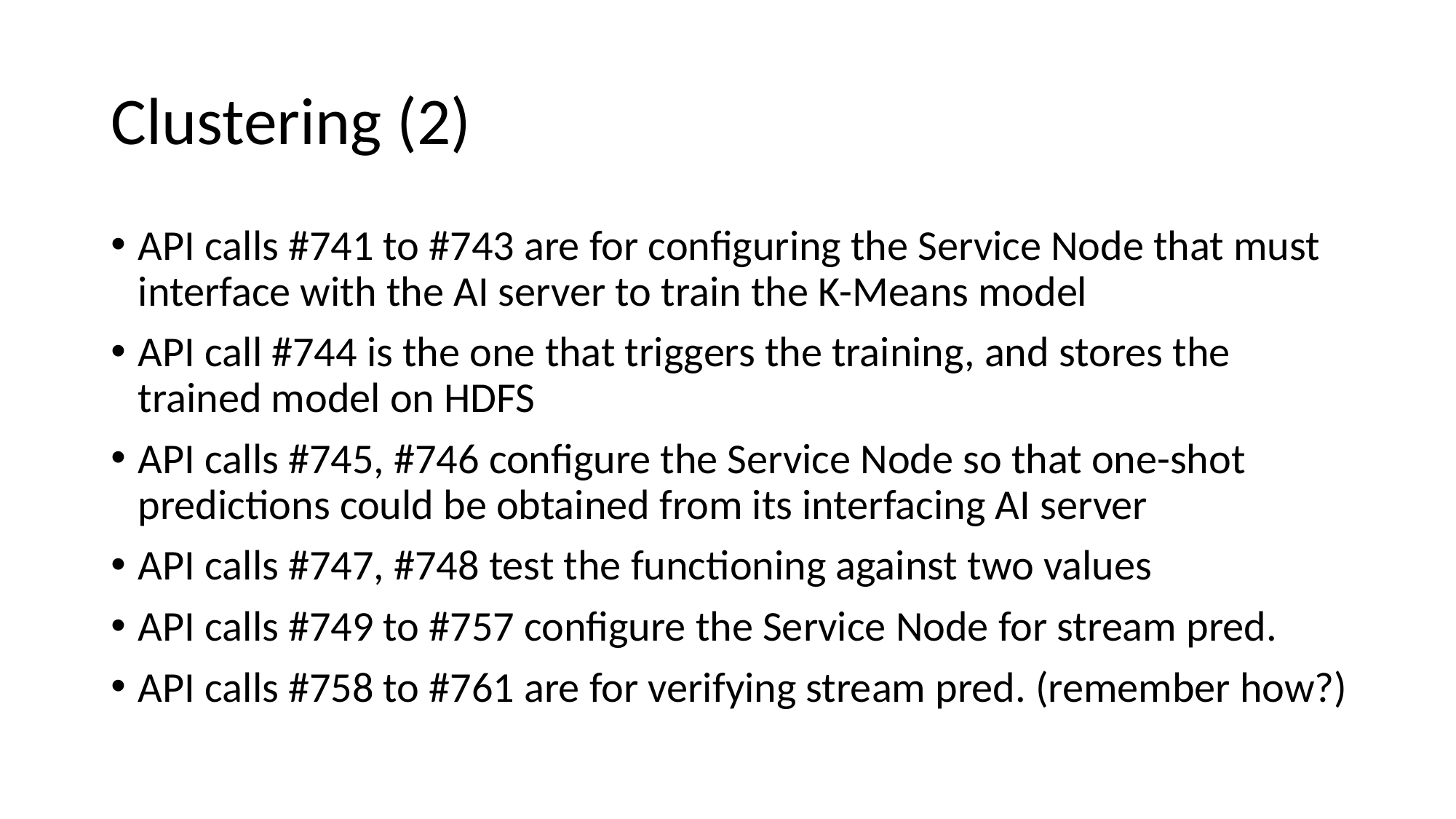

# Clustering (2)
API calls #741 to #743 are for configuring the Service Node that must interface with the AI server to train the K-Means model
API call #744 is the one that triggers the training, and stores the trained model on HDFS
API calls #745, #746 configure the Service Node so that one-shot predictions could be obtained from its interfacing AI server
API calls #747, #748 test the functioning against two values
API calls #749 to #757 configure the Service Node for stream pred.
API calls #758 to #761 are for verifying stream pred. (remember how?)